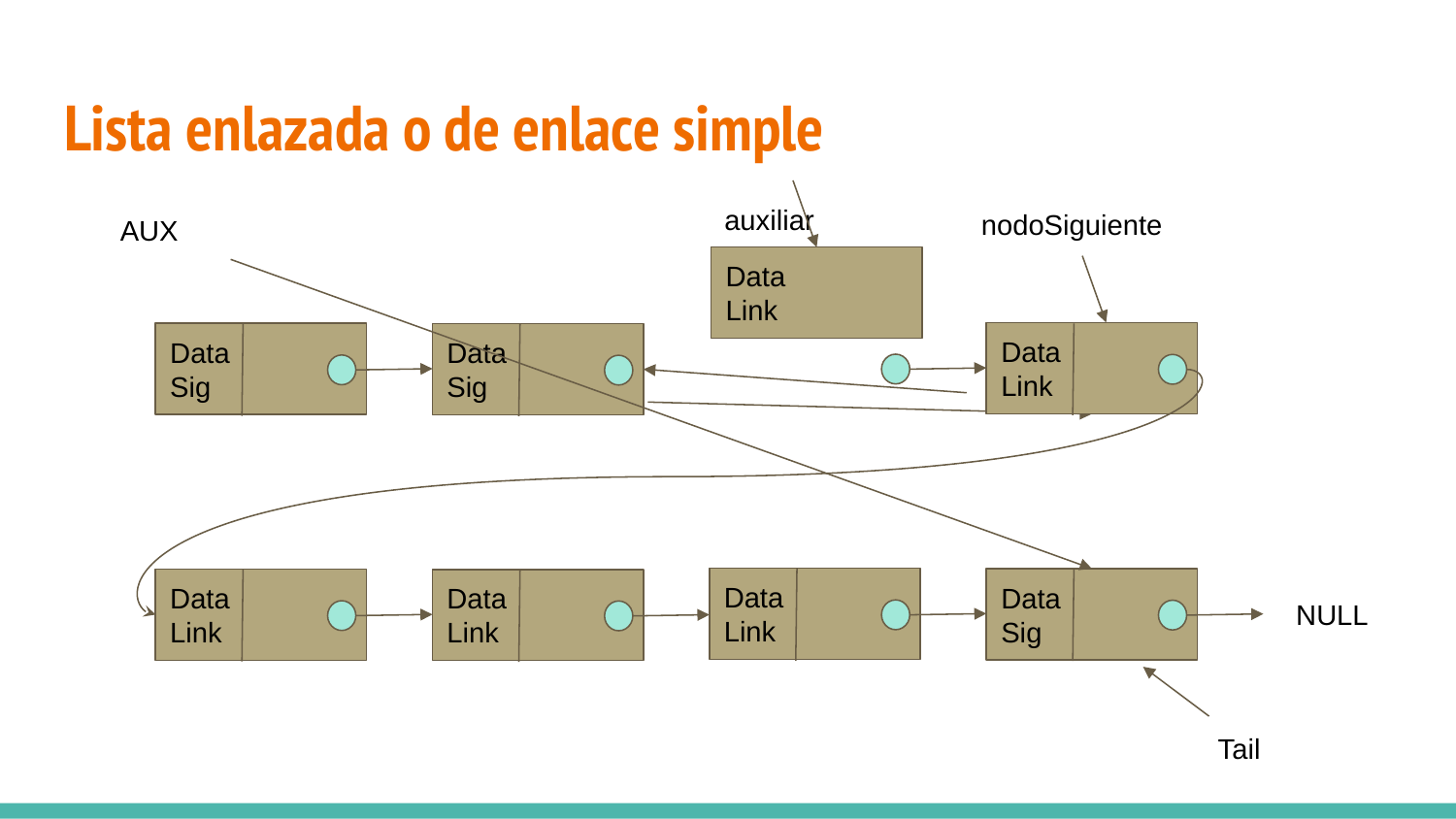

# Lista enlazada o de enlace simple
auxiliar
nodoSiguiente
AUX
Data	  Link
Data	  Link
Data	  Sig
Data	  Sig

Data	  Link
Data	  Sig
Data	  Link
Data	  Link
NULL

Tail